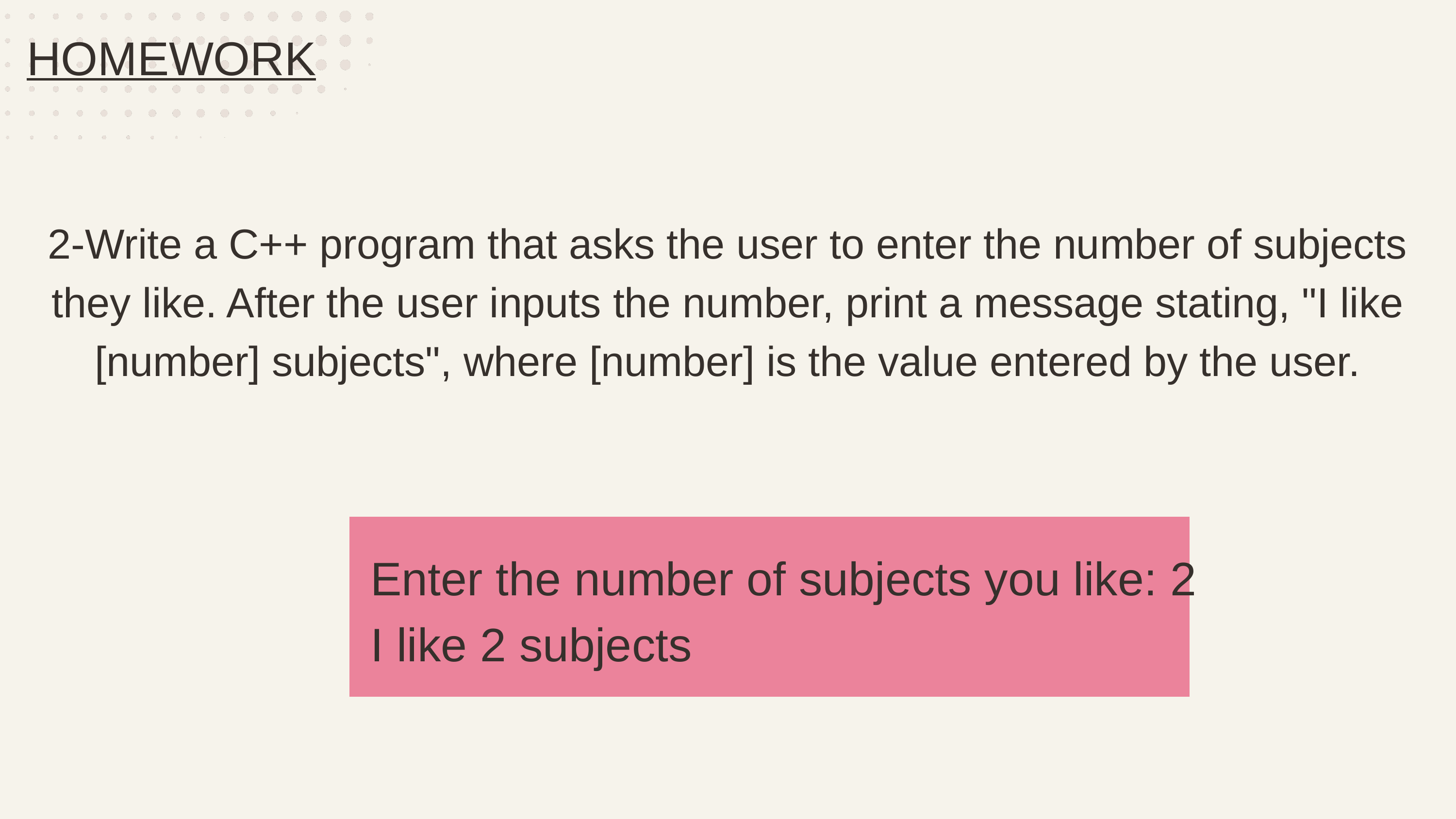

HOMEWORK
2-Write a C++ program that asks the user to enter the number of subjects they like. After the user inputs the number, print a message stating, "I like [number] subjects", where [number] is the value entered by the user.

Enter the number of subjects you like: 2
I like 2 subjects